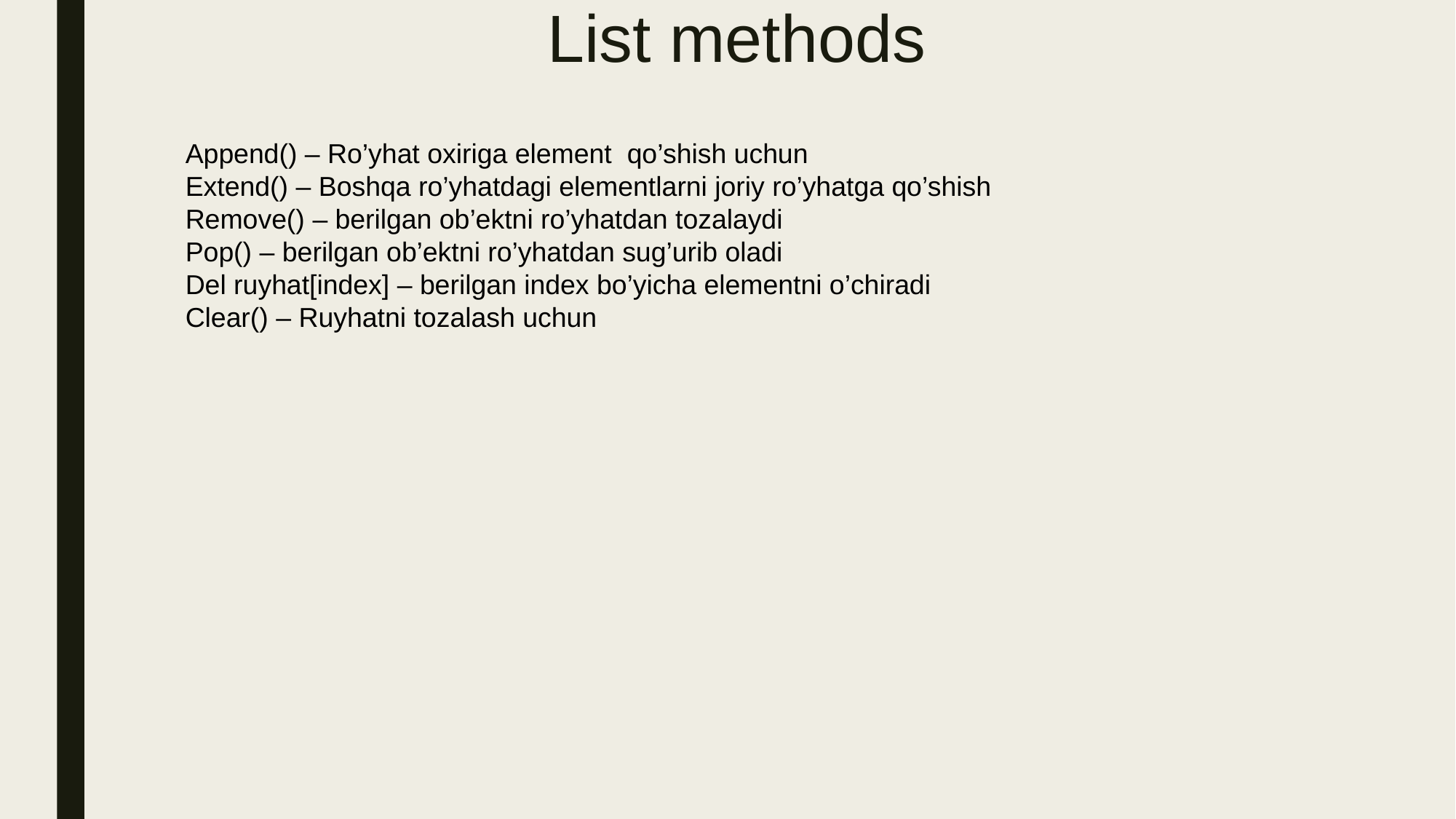

# List methods
Append() – Ro’yhat oxiriga element  qo’shish uchun
Extend() – Boshqa ro’yhatdagi elementlarni joriy ro’yhatga qo’shish
Remove() – berilgan ob’ektni ro’yhatdan tozalaydi
Pop() – berilgan ob’ektni ro’yhatdan sug’urib oladi
Del ruyhat[index] – berilgan index bo’yicha elementni o’chiradi
Clear() – Ruyhatni tozalash uchun